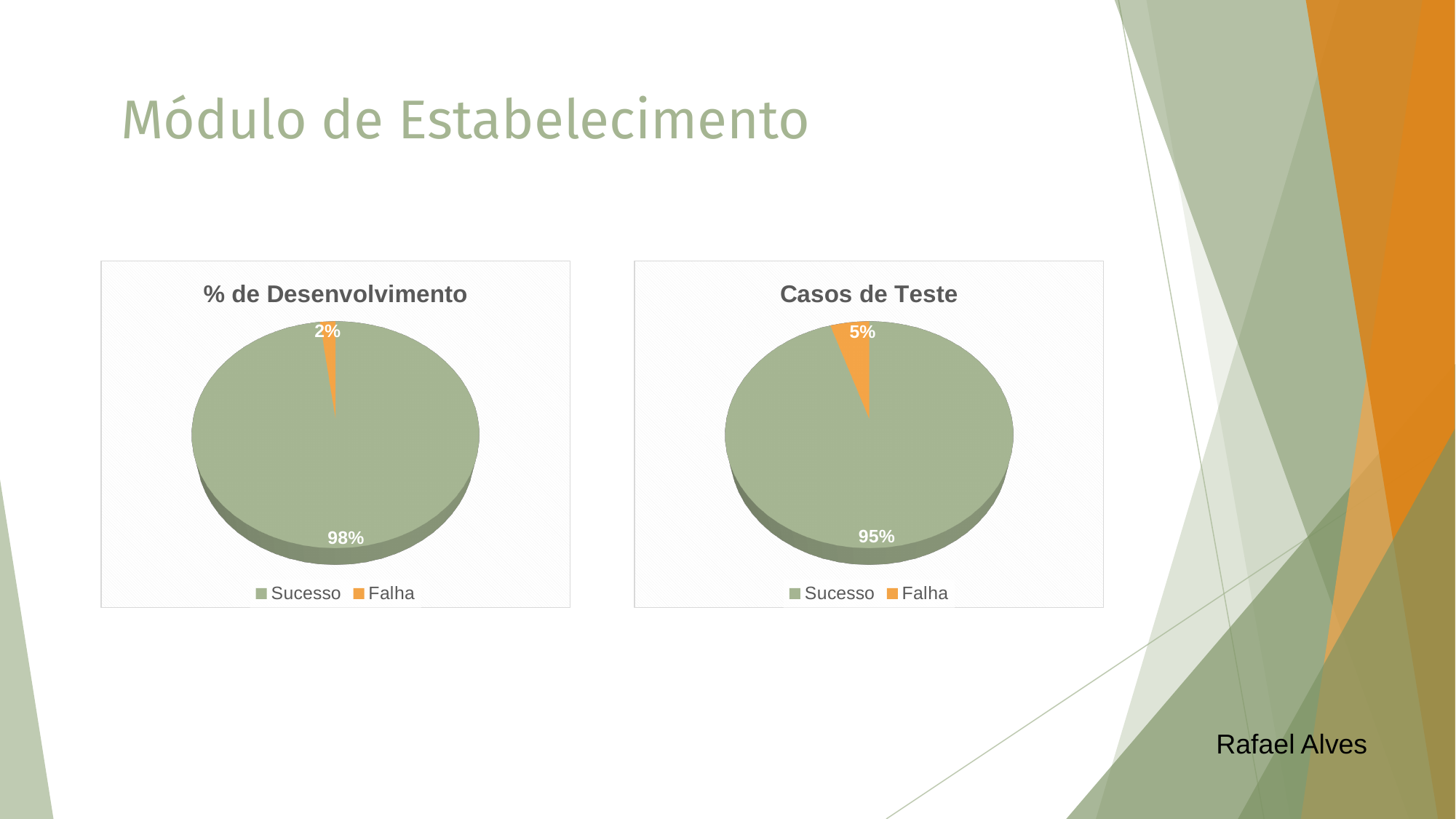

# Módulo de Estabelecimento

[unsupported chart]

[unsupported chart]

Rafael Alves